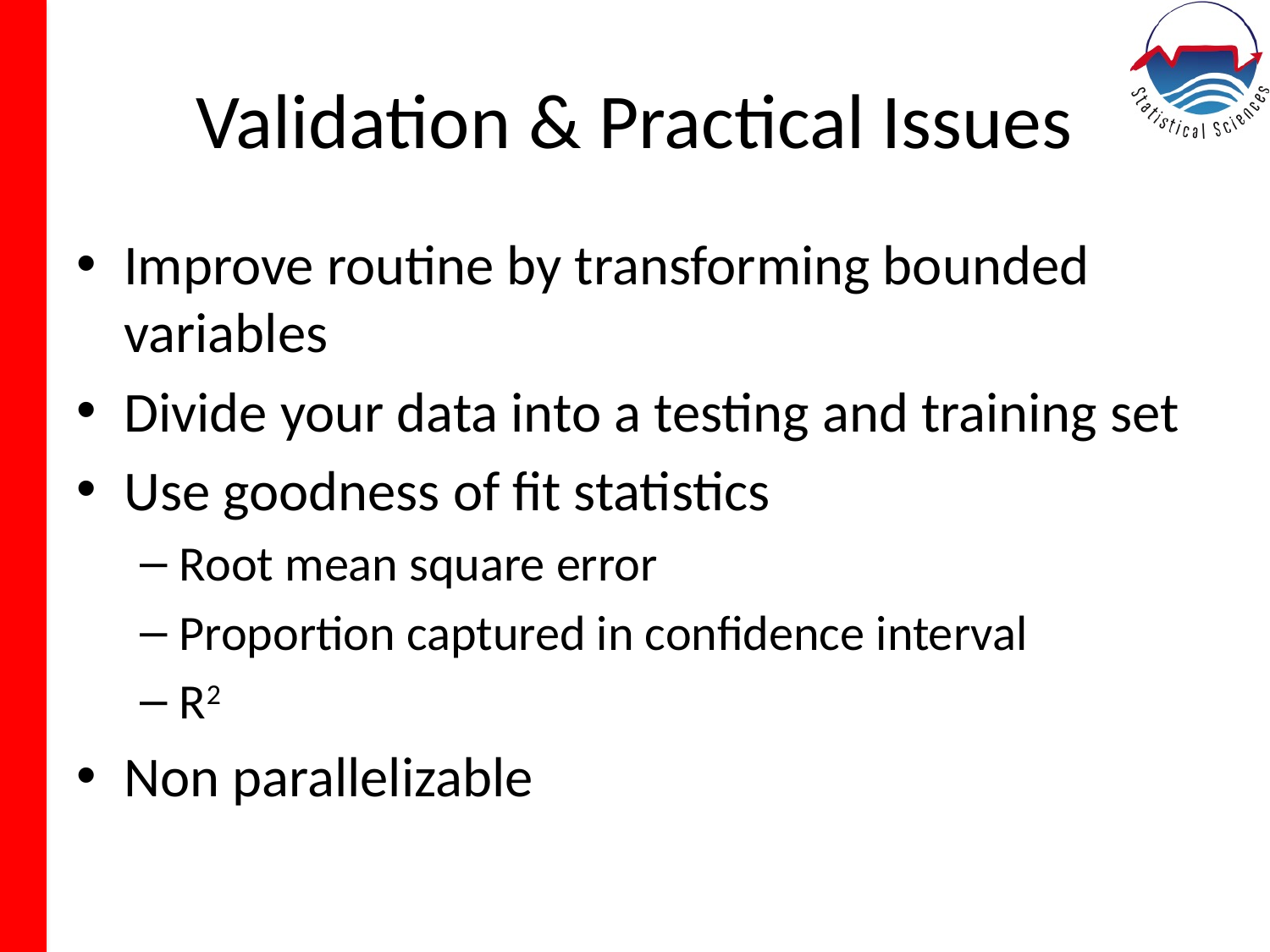

# Validation & Practical Issues
Improve routine by transforming bounded variables
Divide your data into a testing and training set
Use goodness of fit statistics
Root mean square error
Proportion captured in confidence interval
R2
Non parallelizable